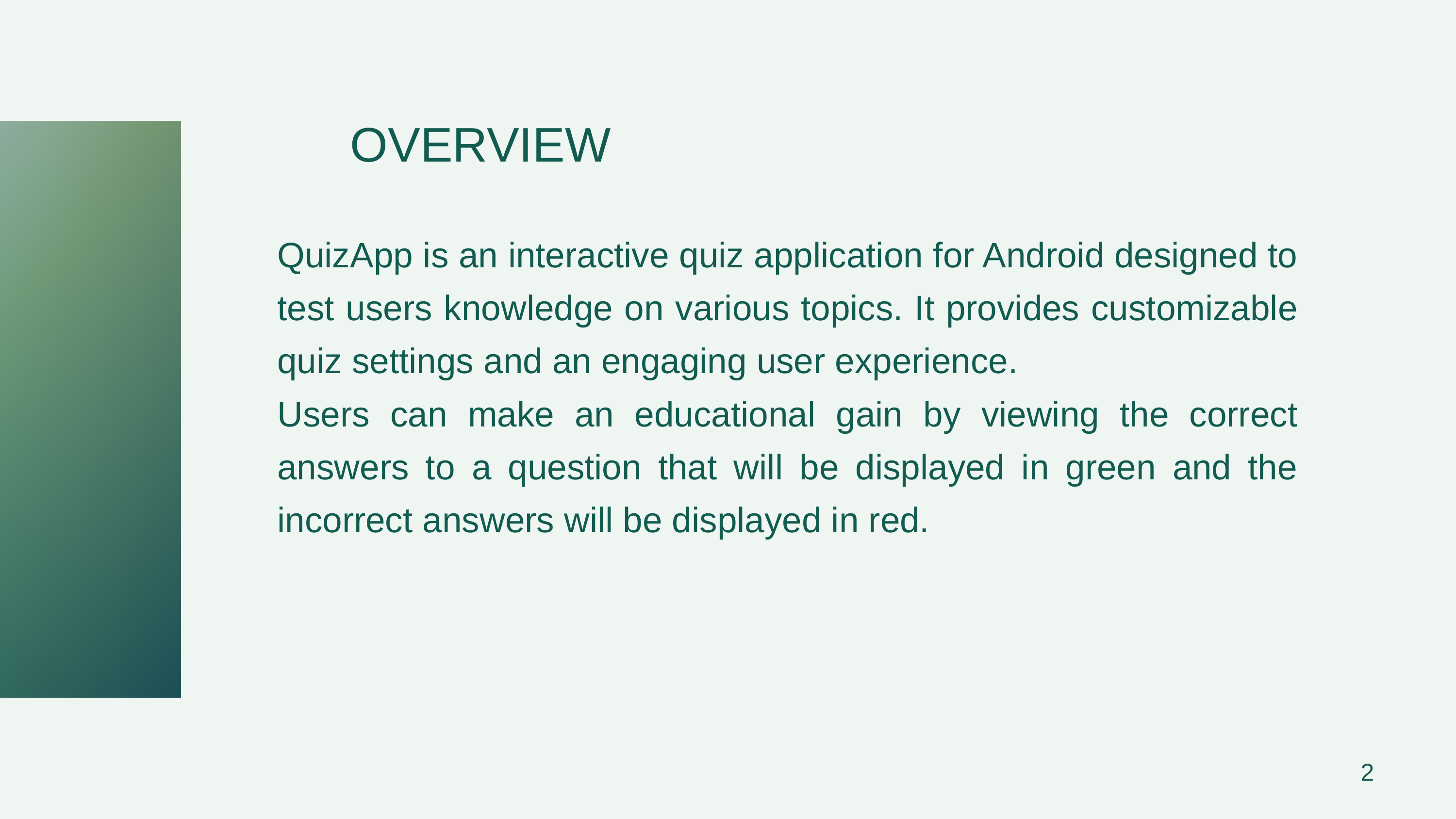

OVERVIEW

QuizApp is an interactive quiz application for Android designed to test users knowledge on various topics. It provides customizable quiz settings and an engaging user experience.
Users can make an educational gain by viewing the correct answers to a question that will be displayed in green and the incorrect answers will be displayed in red.
2